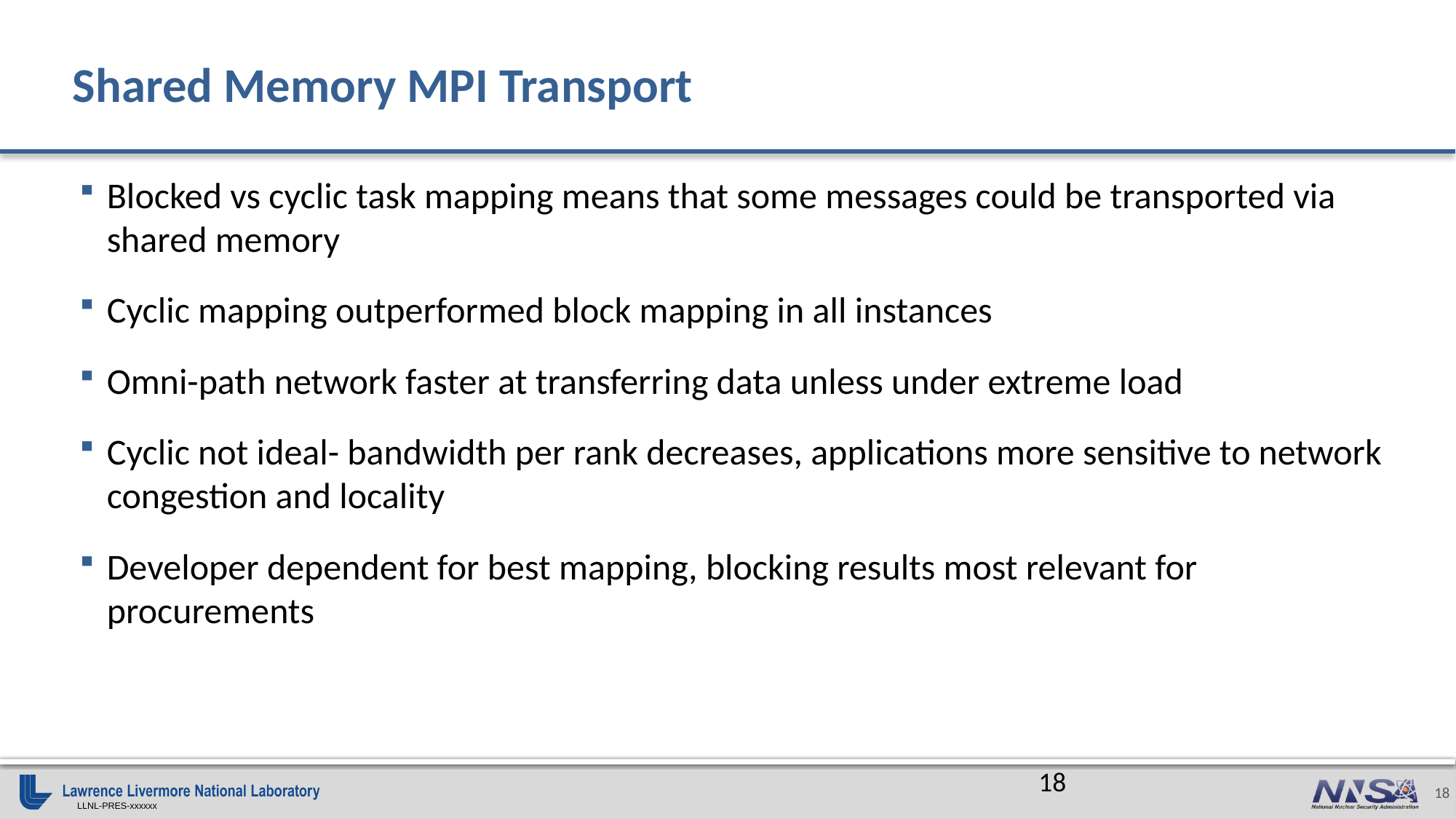

# Shared Memory MPI Transport
Blocked vs cyclic task mapping means that some messages could be transported via shared memory
Cyclic mapping outperformed block mapping in all instances
Omni-path network faster at transferring data unless under extreme load
Cyclic not ideal- bandwidth per rank decreases, applications more sensitive to network congestion and locality
Developer dependent for best mapping, blocking results most relevant for procurements

18